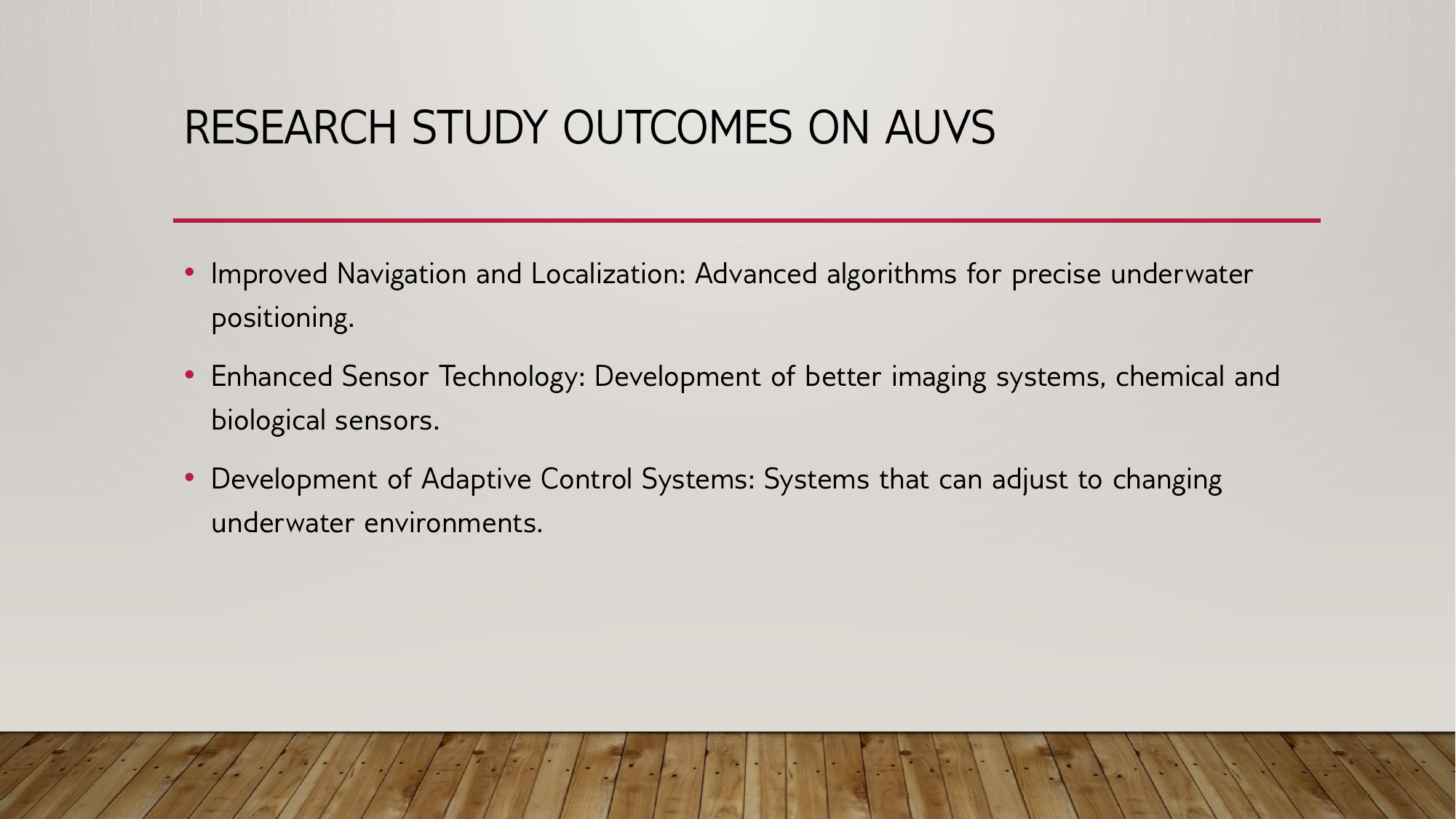

# Research study outcomes on auvs
Improved Navigation and Localization: Advanced algorithms for precise underwater positioning.
Enhanced Sensor Technology: Development of better imaging systems, chemical and biological sensors.
Development of Adaptive Control Systems: Systems that can adjust to changing underwater environments.